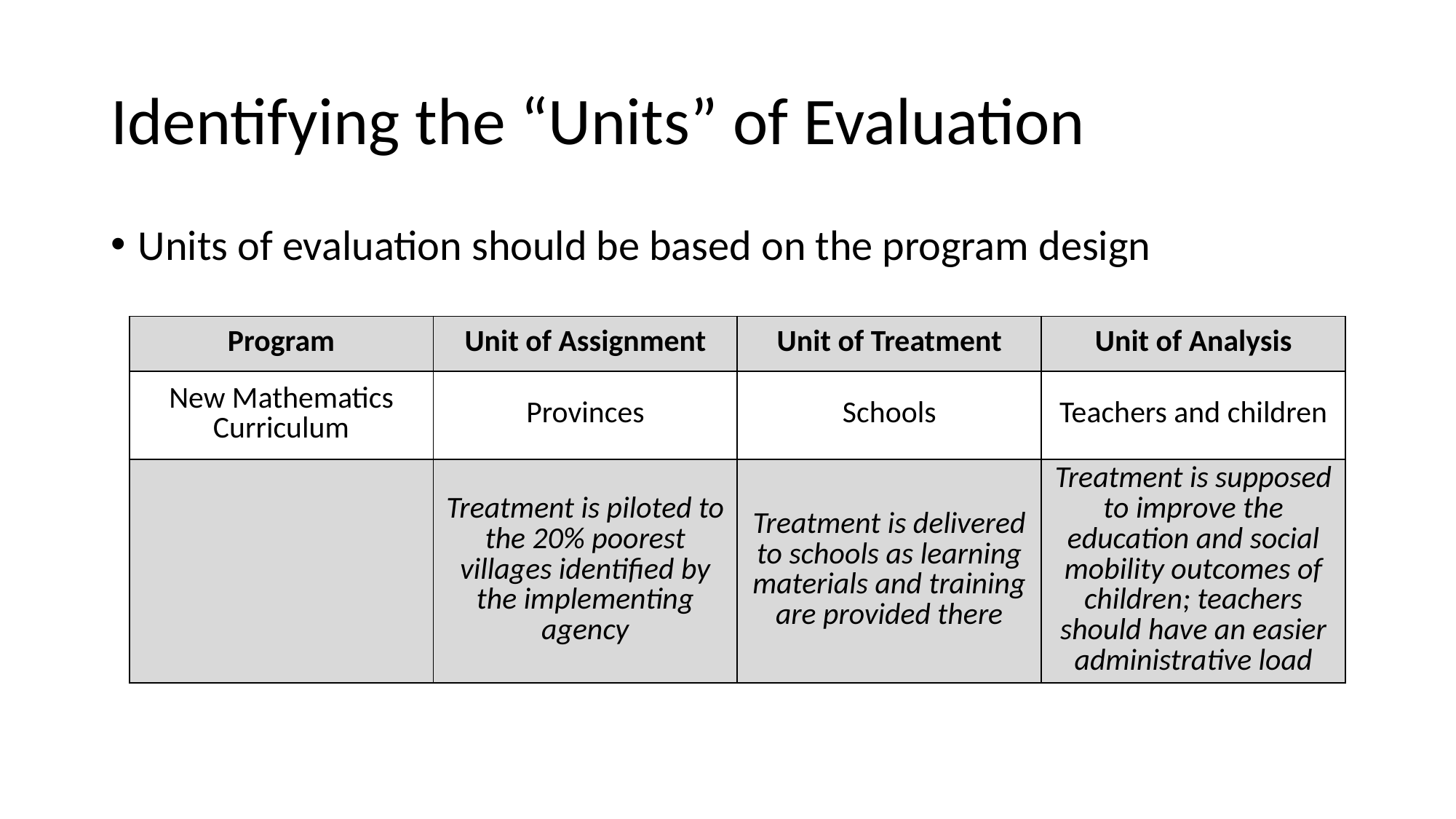

# Identifying the “Units” of Evaluation
Units of evaluation should be based on the program design
| Program | Unit of Assignment | Unit of Treatment | Unit of Analysis |
| --- | --- | --- | --- |
| New Mathematics Curriculum | Provinces | Schools | Teachers and children |
|  | Treatment is piloted to the 20% poorest villages identified by the implementing agency | Treatment is delivered to schools as learning materials and training are provided there | Treatment is supposed to improve the education and social mobility outcomes of children; teachers should have an easier administrative load |